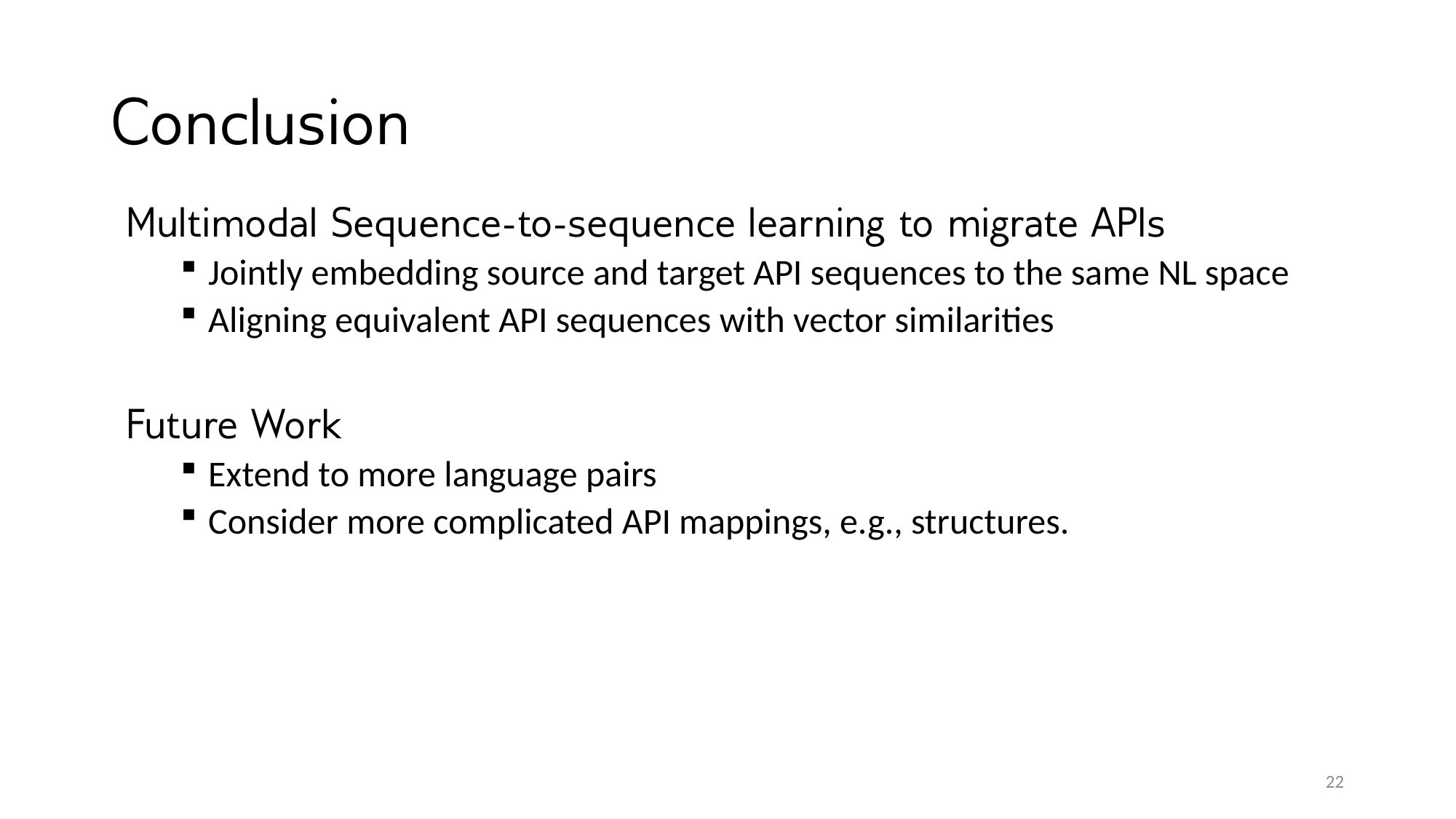

# Conclusion
Multimodal Sequence-to-sequence learning to migrate APIs
Jointly embedding source and target API sequences to the same NL space
Aligning equivalent API sequences with vector similarities

Future Work
Extend to more language pairs
Consider more complicated API mappings, e.g., structures.
22